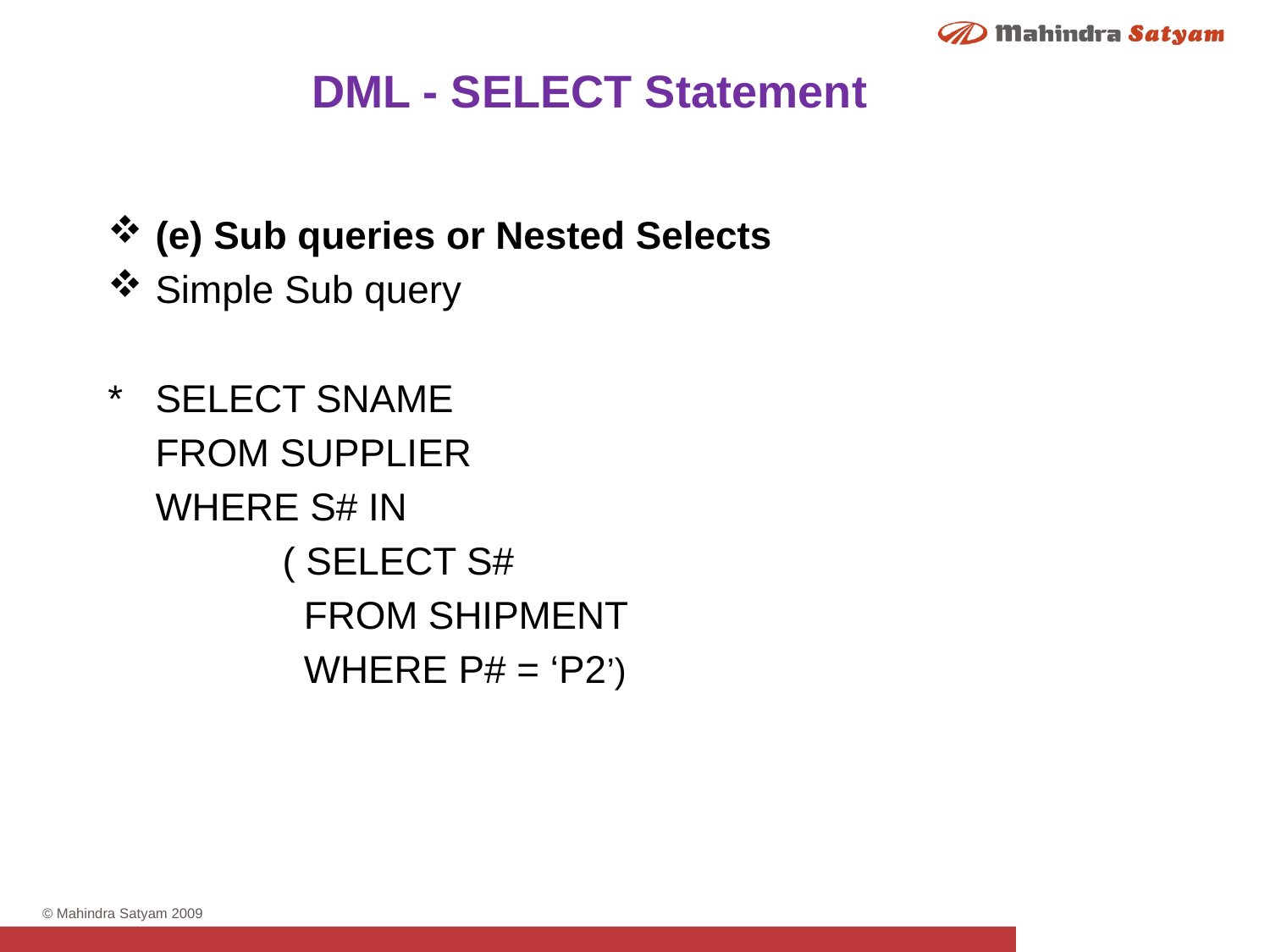

DML - SELECT Statement
(e) Sub queries or Nested Selects
Simple Sub query

*	SELECT SNAME
	FROM SUPPLIER
	WHERE S# IN
		( SELECT S#
	   	  FROM SHIPMENT
	   	  WHERE P# = ‘P2’)